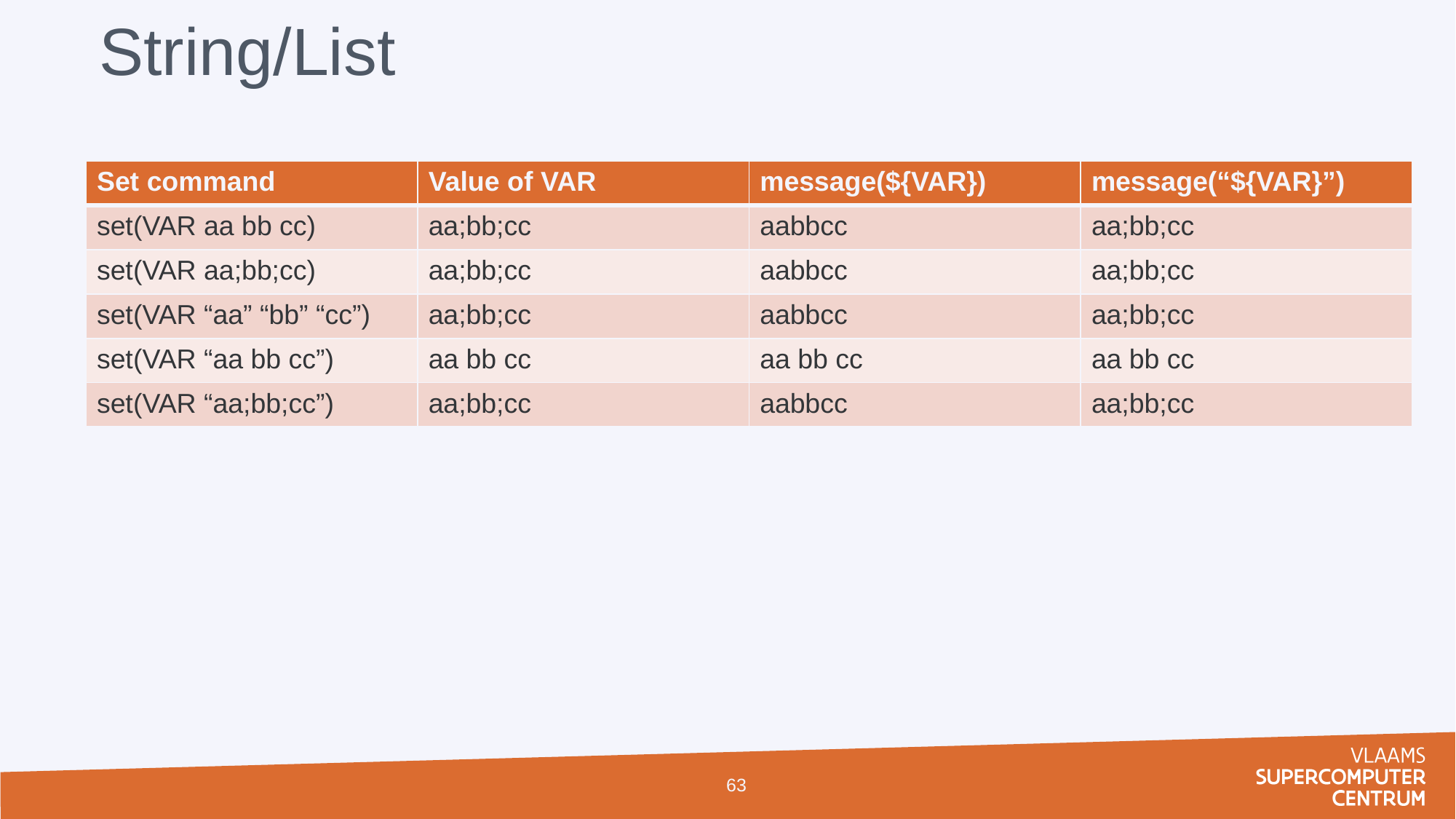

# String/List
| Set command | Value of VAR | message(${VAR}) | message(“${VAR}”) |
| --- | --- | --- | --- |
| set(VAR aa bb cc) | aa;bb;cc | aabbcc | aa;bb;cc |
| set(VAR aa;bb;cc) | aa;bb;cc | aabbcc | aa;bb;cc |
| set(VAR “aa” “bb” “cc”) | aa;bb;cc | aabbcc | aa;bb;cc |
| set(VAR “aa bb cc”) | aa bb cc | aa bb cc | aa bb cc |
| set(VAR “aa;bb;cc”) | aa;bb;cc | aabbcc | aa;bb;cc |
63